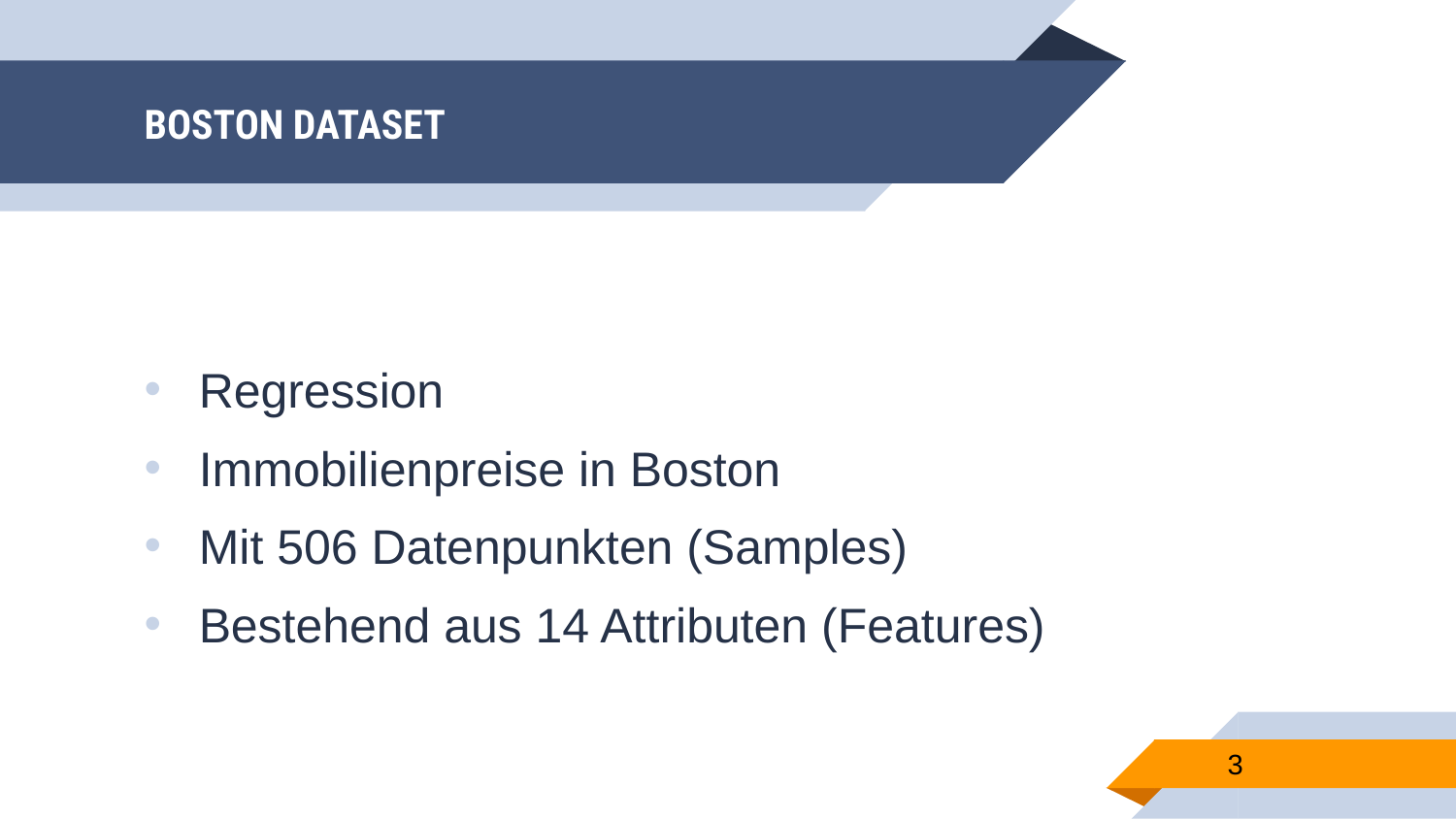

# BOSTON DATASET
Regression
Immobilienpreise in Boston
Mit 506 Datenpunkten (Samples)
Bestehend aus 14 Attributen (Features)
3